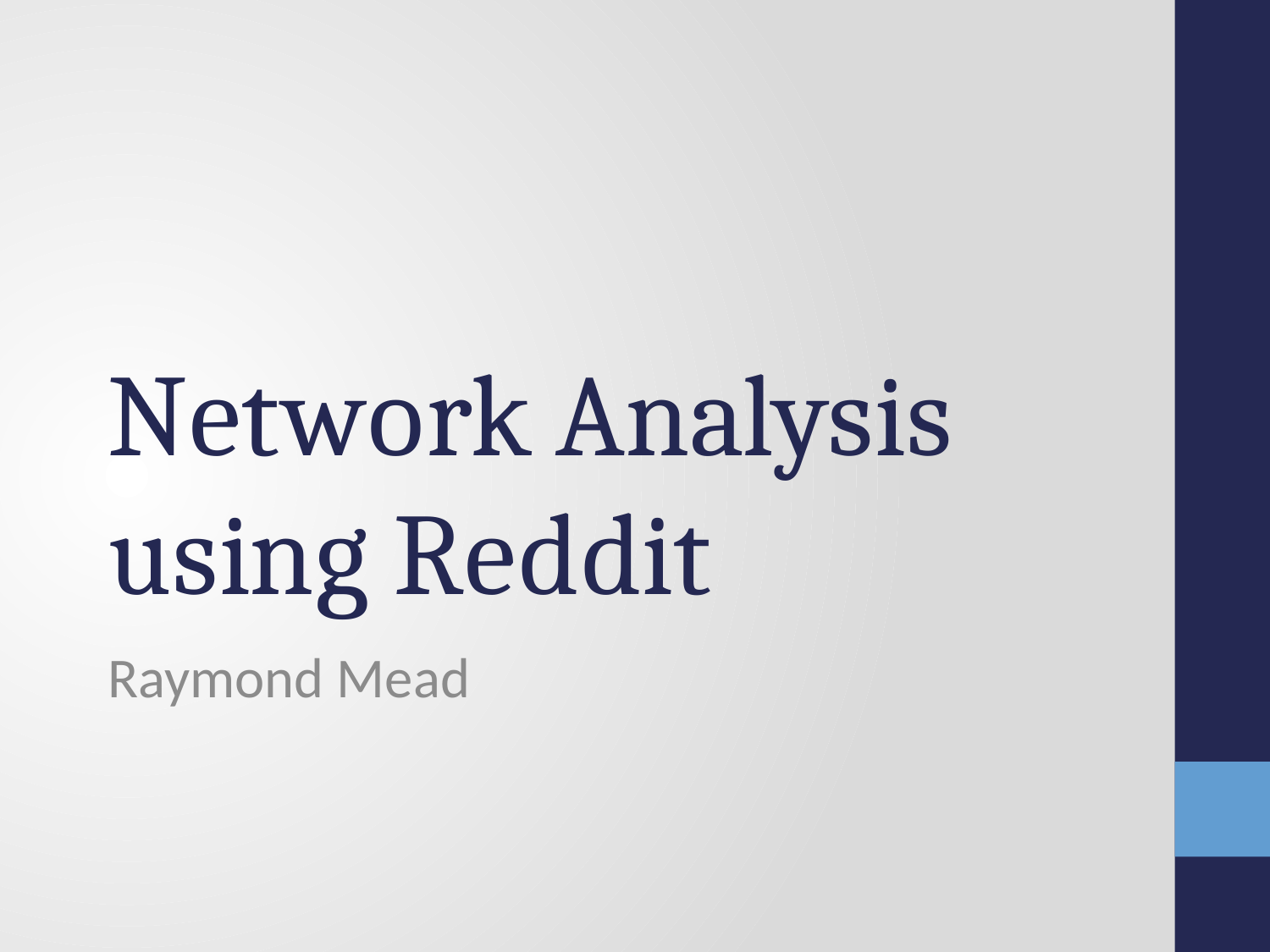

# Network Analysis using Reddit
Raymond Mead